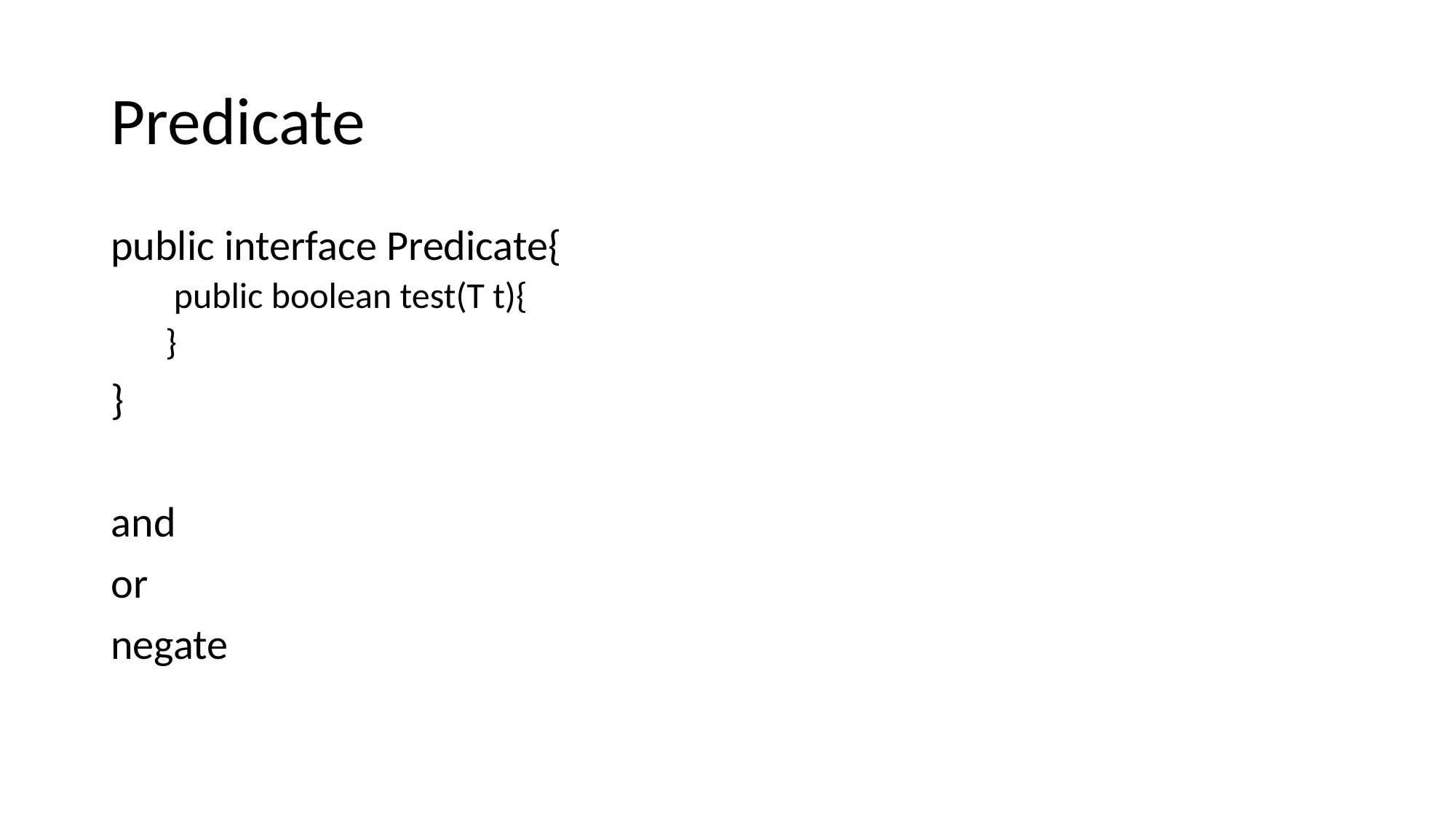

# Predicate
public interface Predicate{
 public boolean test(T t){
}
}

and
or
negate